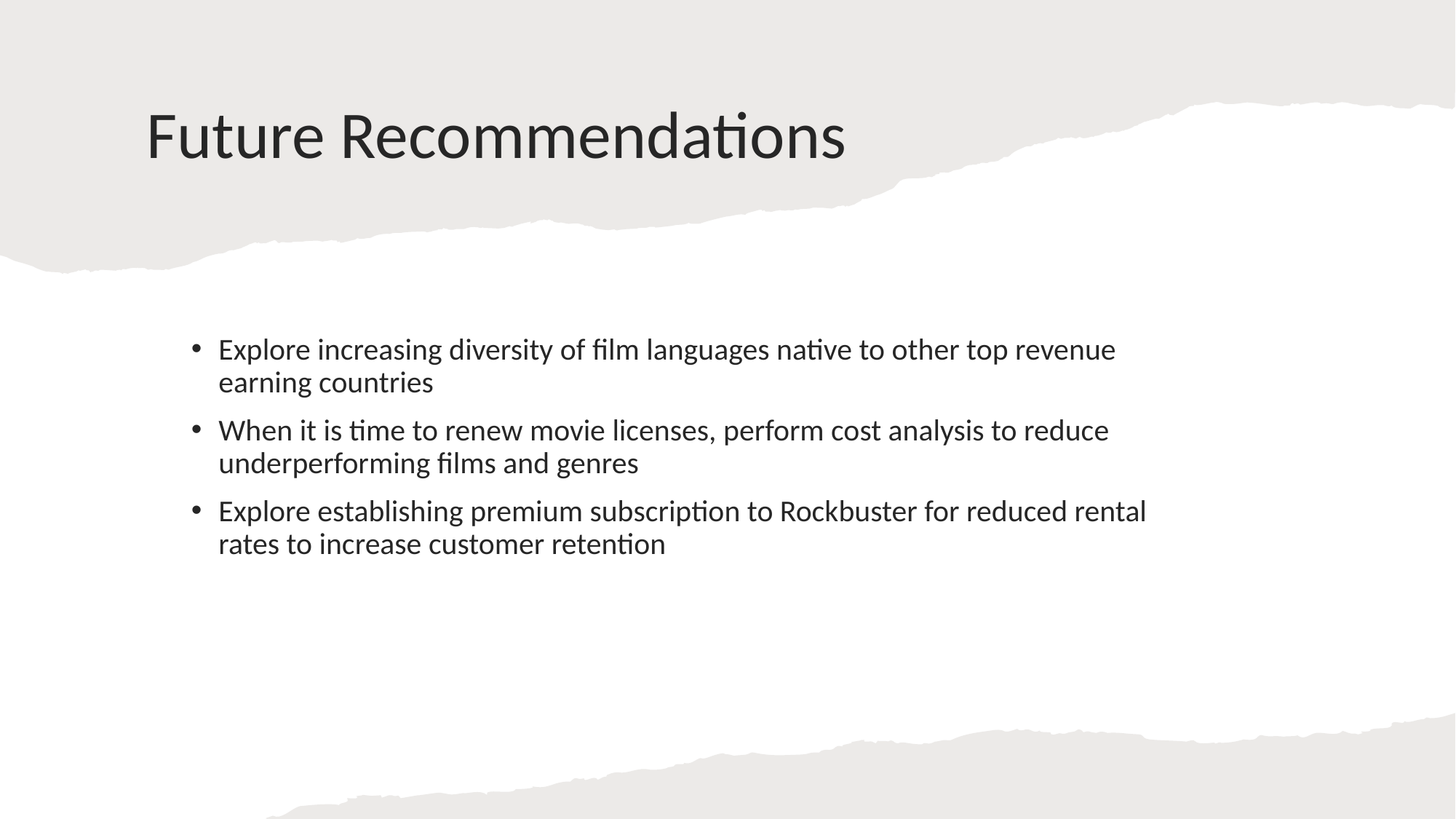

# Future Recommendations
Explore increasing diversity of film languages native to other top revenue earning countries
When it is time to renew movie licenses, perform cost analysis to reduce underperforming films and genres
Explore establishing premium subscription to Rockbuster for reduced rental rates to increase customer retention